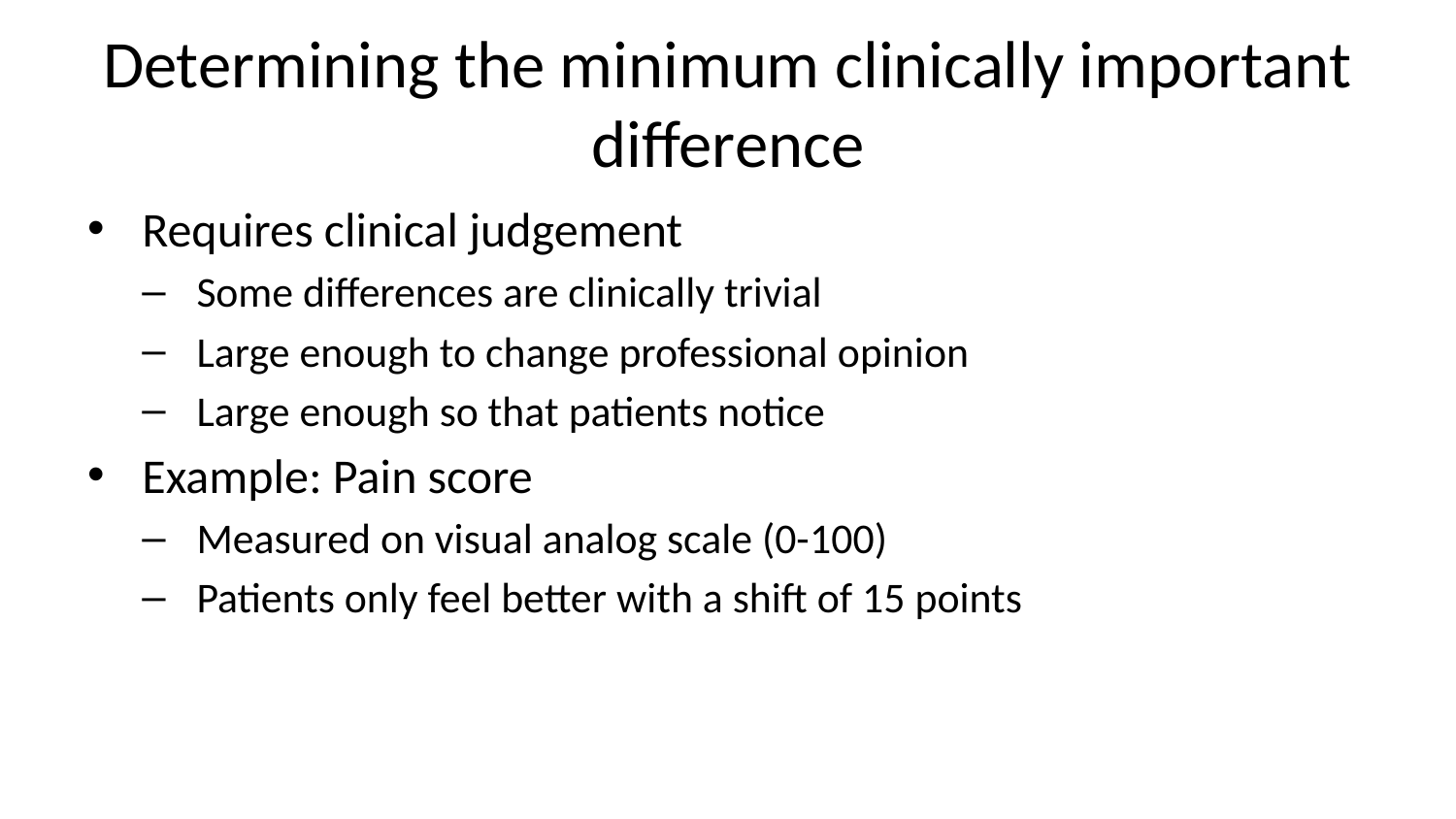

# Determining the minimum clinically important difference
Requires clinical judgement
Some differences are clinically trivial
Large enough to change professional opinion
Large enough so that patients notice
Example: Pain score
Measured on visual analog scale (0-100)
Patients only feel better with a shift of 15 points